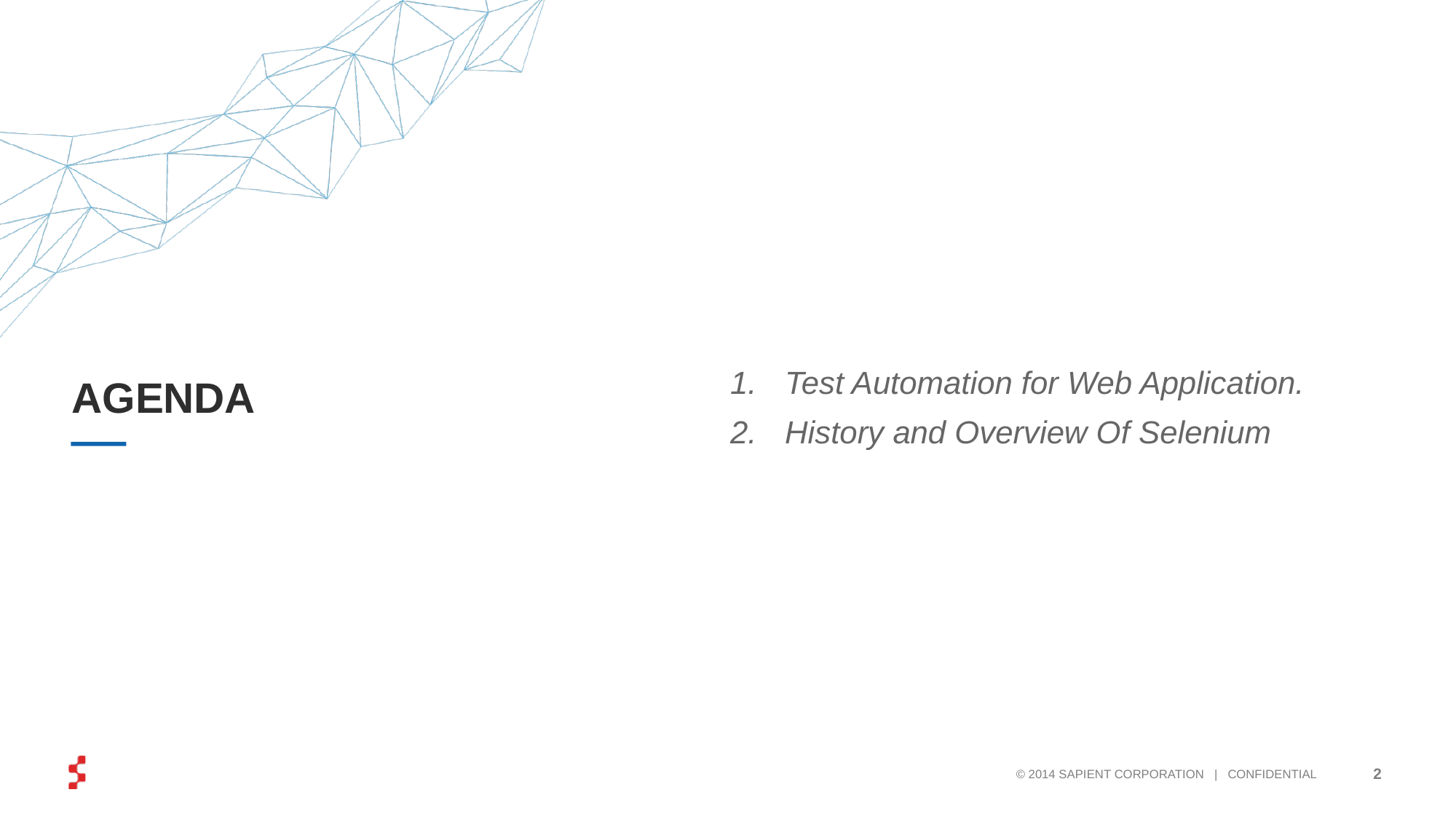

Test Automation for Web Application.
History and Overview Of Selenium

# AGENDA